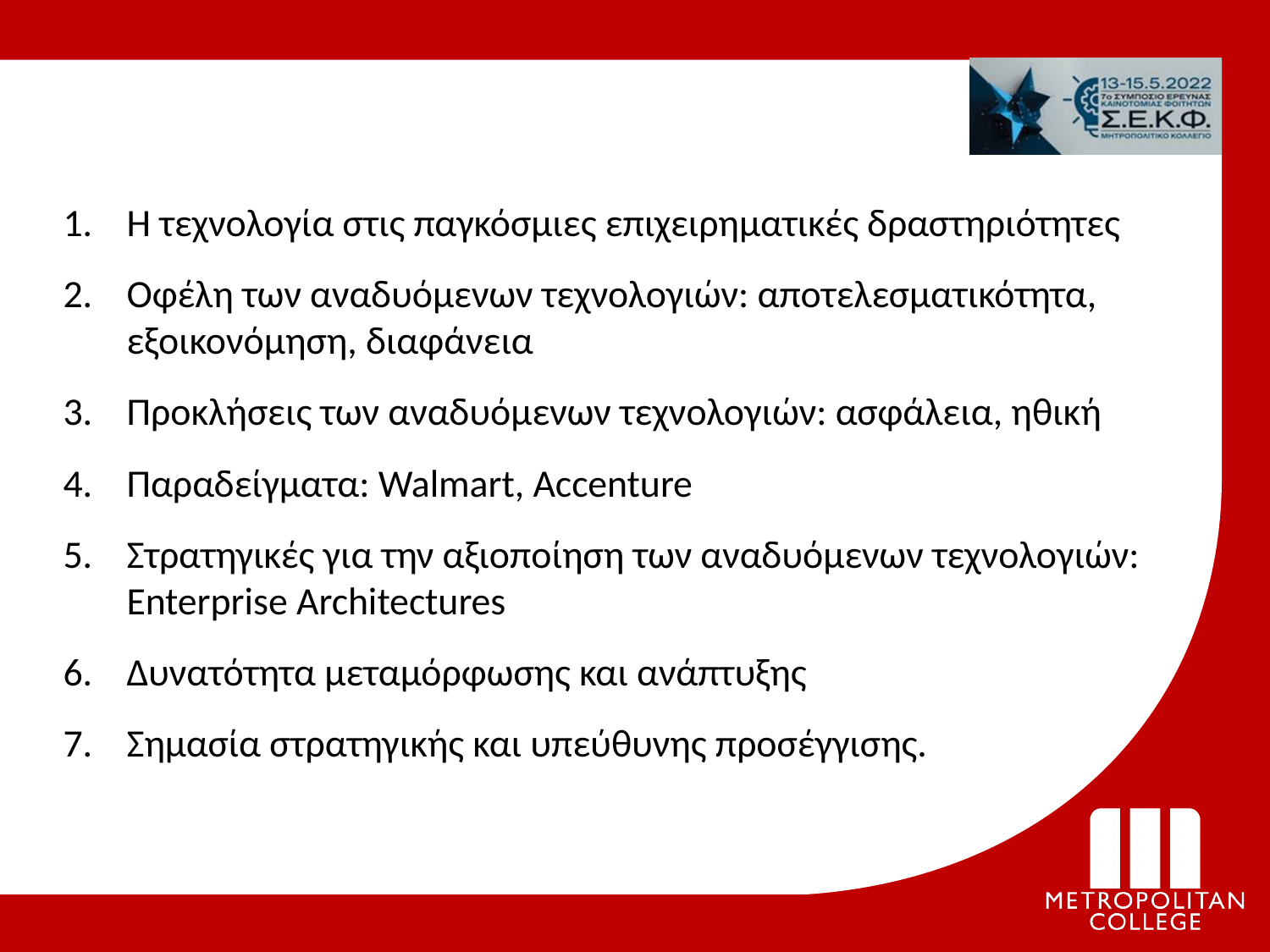

Η τεχνολογία στις παγκόσμιες επιχειρηματικές δραστηριότητες
Οφέλη των αναδυόμενων τεχνολογιών: αποτελεσματικότητα, εξοικονόμηση, διαφάνεια
Προκλήσεις των αναδυόμενων τεχνολογιών: ασφάλεια, ηθική
Παραδείγματα: Walmart, Accenture
Στρατηγικές για την αξιοποίηση των αναδυόμενων τεχνολογιών: Enterprise Architectures
Δυνατότητα μεταμόρφωσης και ανάπτυξης
Σημασία στρατηγικής και υπεύθυνης προσέγγισης.